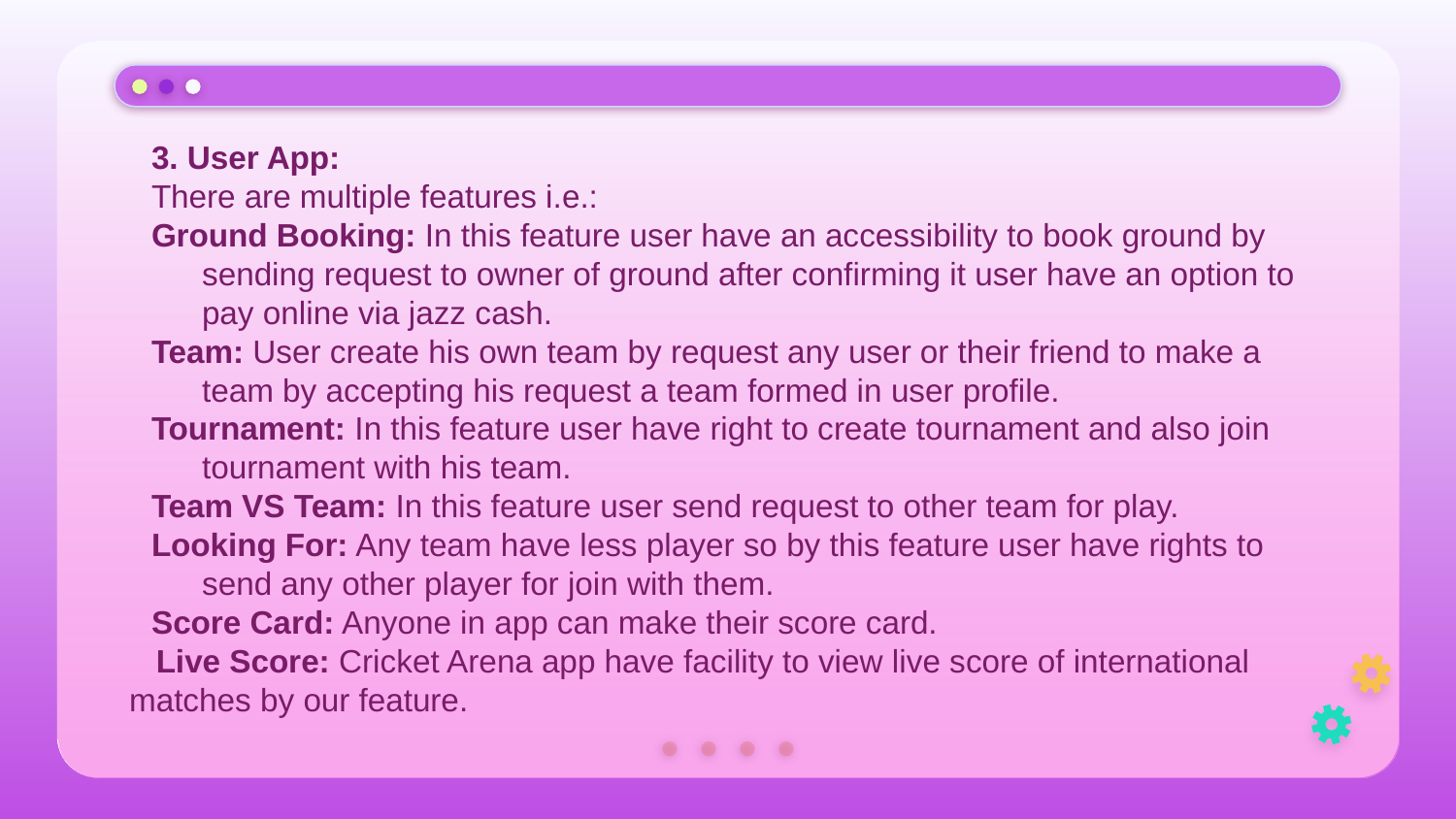

3. User App:
There are multiple features i.e.:
Ground Booking: In this feature user have an accessibility to book ground by sending request to owner of ground after confirming it user have an option to pay online via jazz cash.
Team: User create his own team by request any user or their friend to make a team by accepting his request a team formed in user profile.
Tournament: In this feature user have right to create tournament and also join tournament with his team.
Team VS Team: In this feature user send request to other team for play.
Looking For: Any team have less player so by this feature user have rights to send any other player for join with them.
Score Card: Anyone in app can make their score card.
   Live Score: Cricket Arena app have facility to view live score of international matches by our feature.